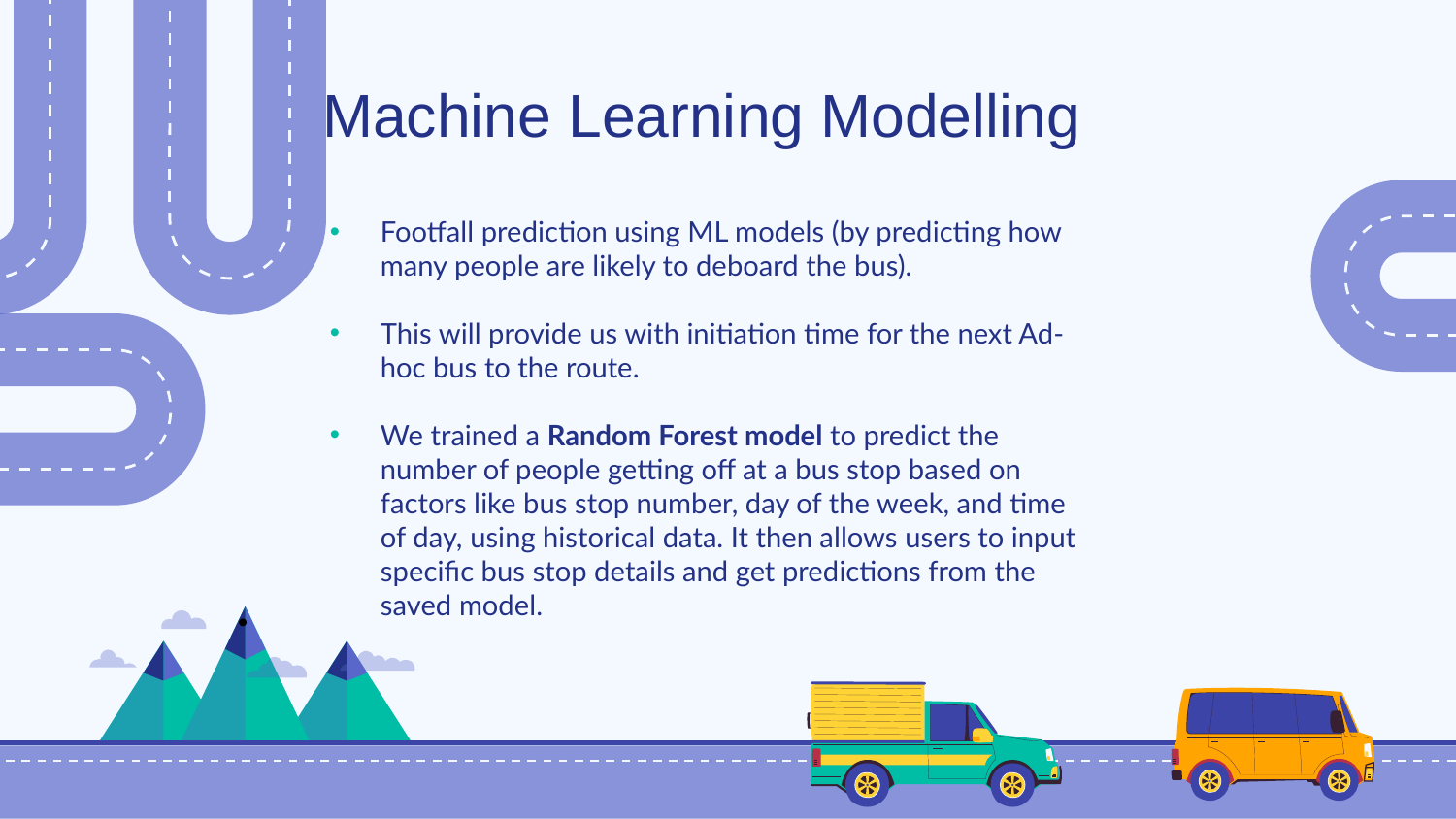

# Machine Learning Modelling
Footfall prediction using ML models (by predicting how many people are likely to deboard the bus).
This will provide us with initiation time for the next Ad-hoc bus to the route.

We trained a Random Forest model to predict the number of people getting off at a bus stop based on factors like bus stop number, day of the week, and time of day, using historical data. It then allows users to input specific bus stop details and get predictions from the saved model.